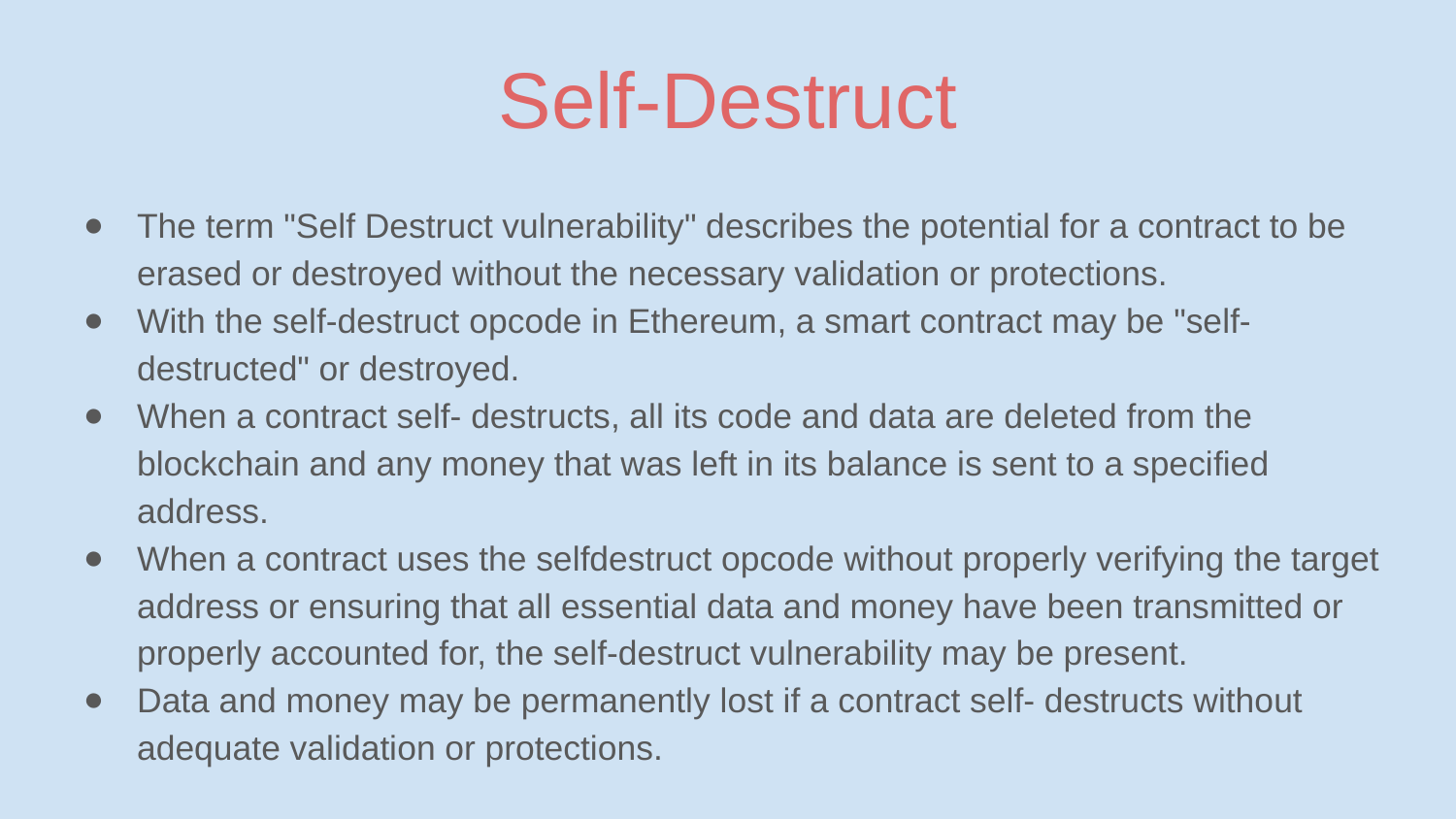

# Self-Destruct
The term "Self Destruct vulnerability" describes the potential for a contract to be erased or destroyed without the necessary validation or protections.
With the self-destruct opcode in Ethereum, a smart contract may be "self-destructed" or destroyed.
When a contract self- destructs, all its code and data are deleted from the blockchain and any money that was left in its balance is sent to a specified address.
When a contract uses the selfdestruct opcode without properly verifying the target address or ensuring that all essential data and money have been transmitted or properly accounted for, the self-destruct vulnerability may be present.
Data and money may be permanently lost if a contract self- destructs without adequate validation or protections.